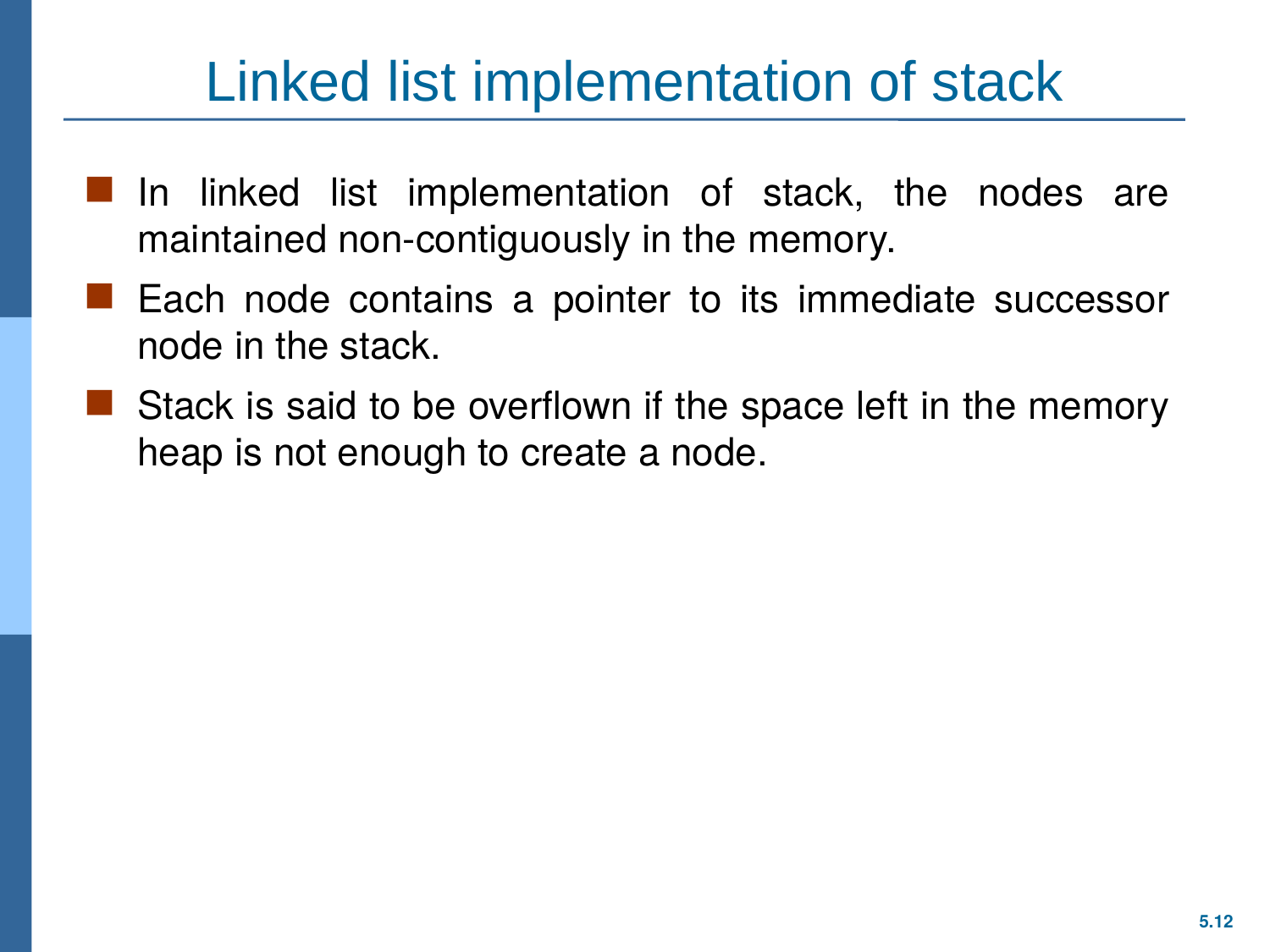

# Linked list implementation of stack
In linked list implementation of stack, the nodes are maintained non-contiguously in the memory.
Each node contains a pointer to its immediate successor node in the stack.
Stack is said to be overflown if the space left in the memory heap is not enough to create a node.